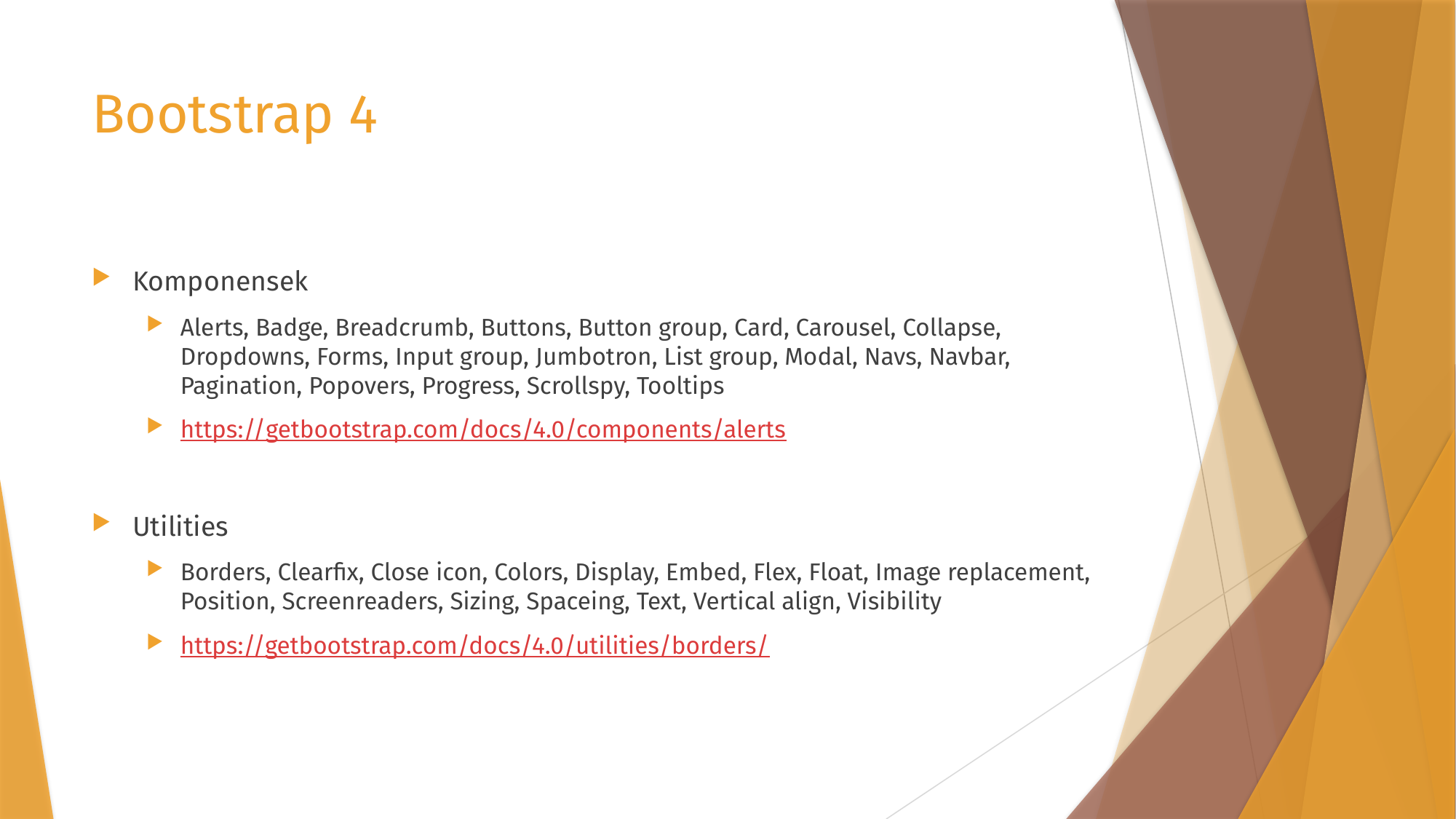

# Bootstrap 4
Komponensek
Alerts, Badge, Breadcrumb, Buttons, Button group, Card, Carousel, Collapse, Dropdowns, Forms, Input group, Jumbotron, List group, Modal, Navs, Navbar, Pagination, Popovers, Progress, Scrollspy, Tooltips
https://getbootstrap.com/docs/4.0/components/alerts

Utilities
Borders, Clearfix, Close icon, Colors, Display, Embed, Flex, Float, Image replacement, Position, Screenreaders, Sizing, Spaceing, Text, Vertical align, Visibility
https://getbootstrap.com/docs/4.0/utilities/borders/